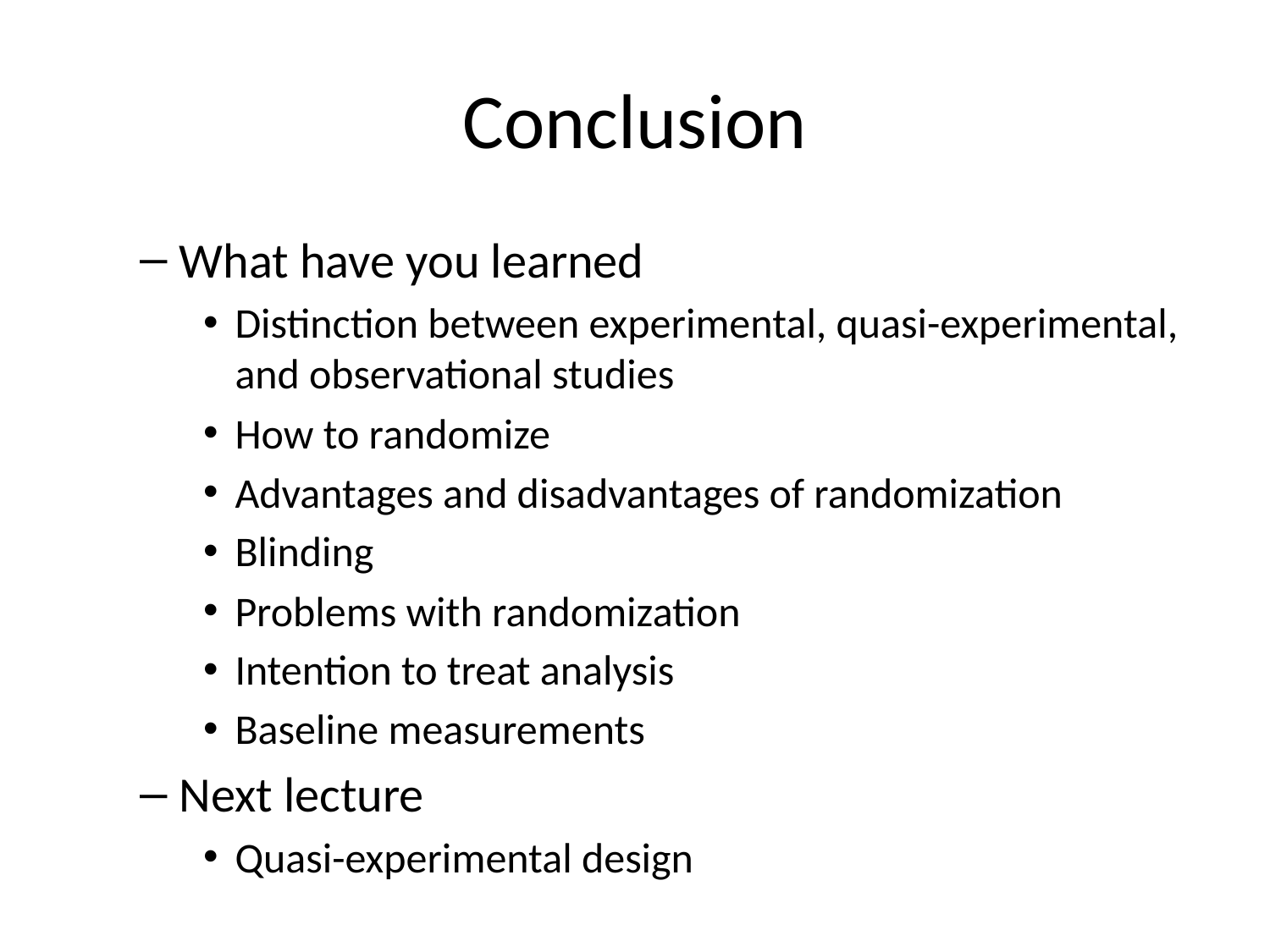

# Conclusion
What have you learned
Distinction between experimental, quasi-experimental, and observational studies
How to randomize
Advantages and disadvantages of randomization
Blinding
Problems with randomization
Intention to treat analysis
Baseline measurements
Next lecture
Quasi-experimental design